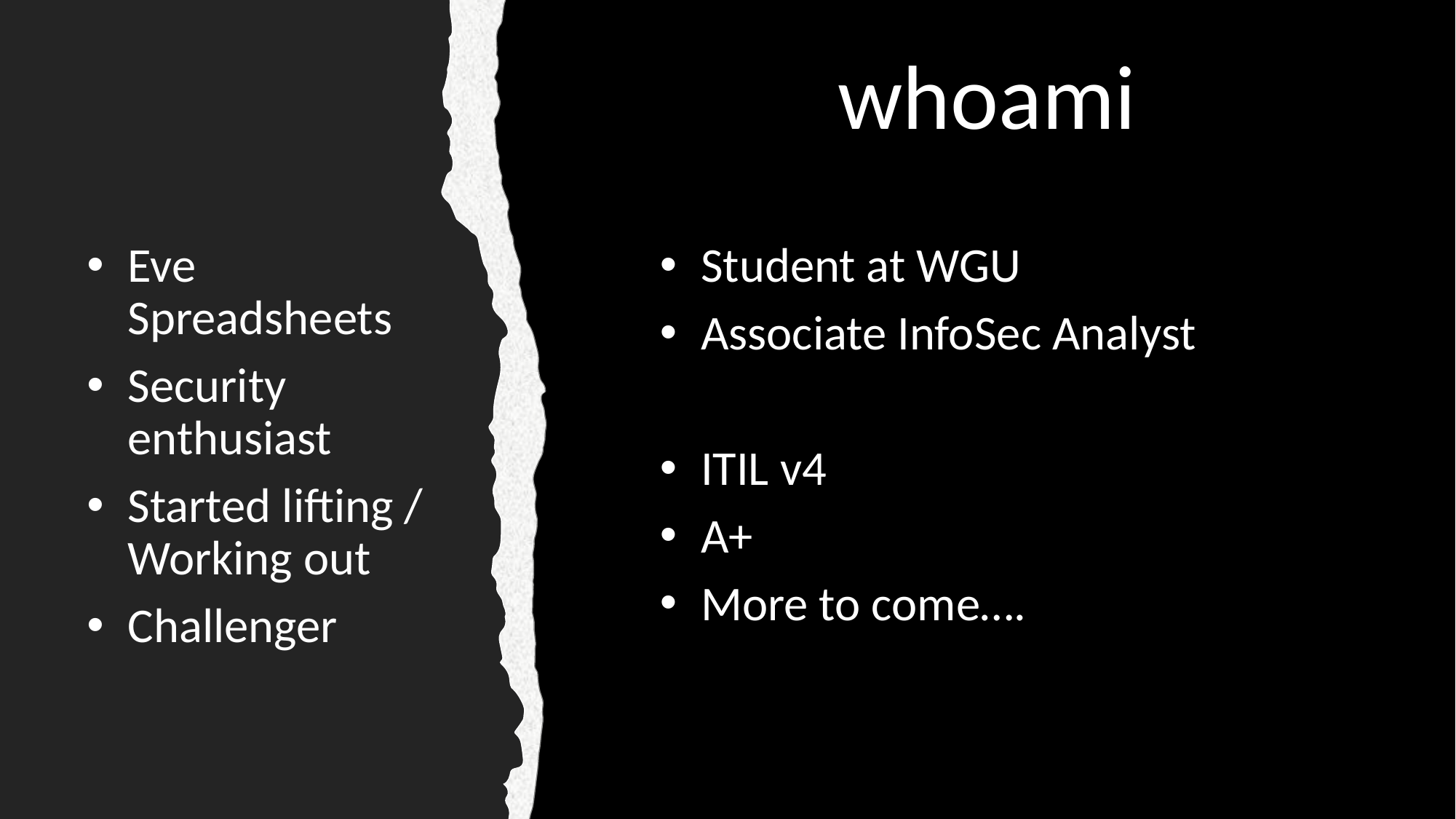

# whoami
Eve Spreadsheets
Security enthusiast
Started lifting / Working out
Challenger

Student at WGU
Associate InfoSec Analyst

ITIL v4
A+
More to come….